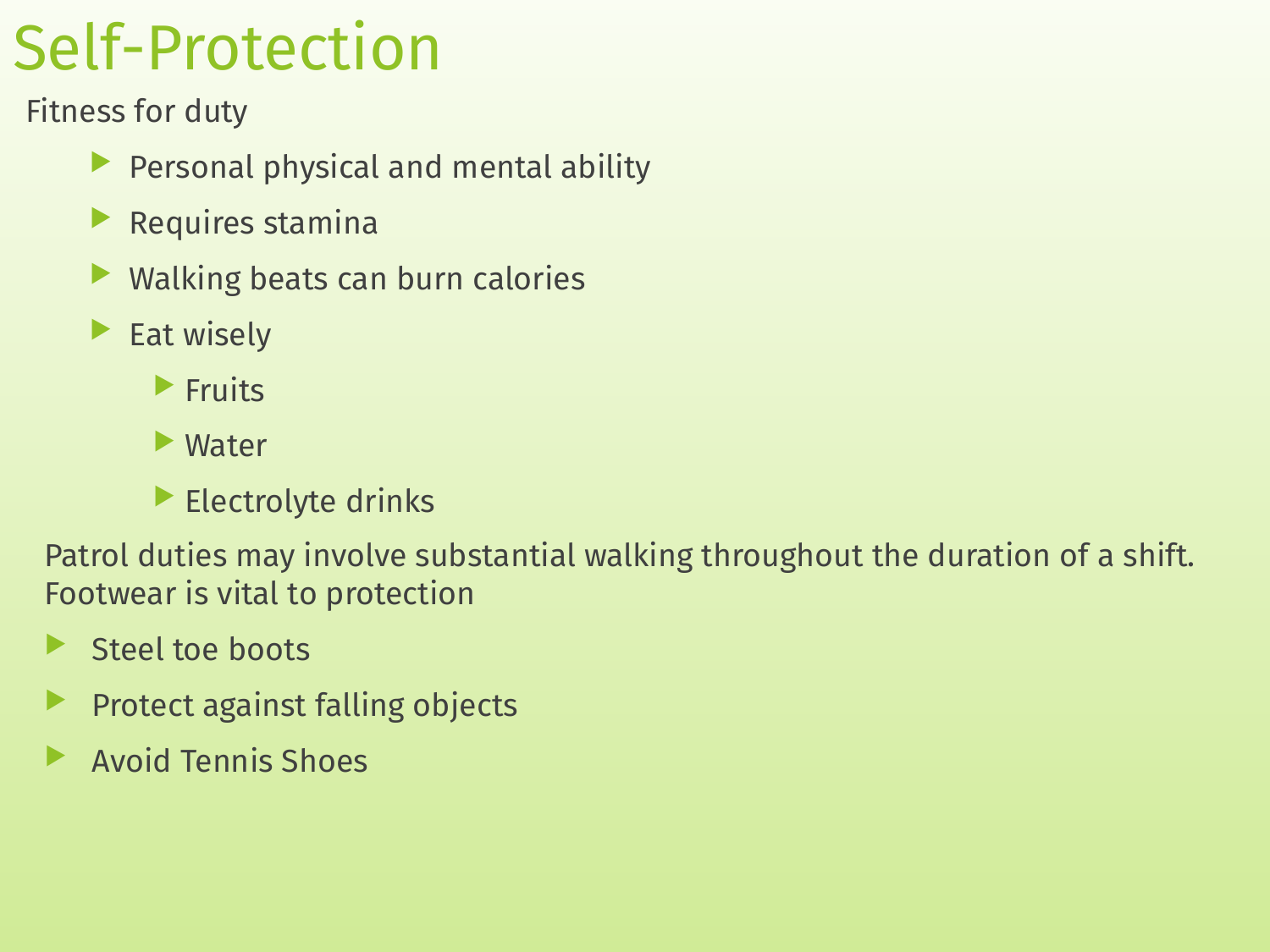

# Self-Protection
Fitness for duty
Personal physical and mental ability
Requires stamina
Walking beats can burn calories
Eat wisely
Fruits
Water
Electrolyte drinks
Patrol duties may involve substantial walking throughout the duration of a shift.  Footwear is vital to protection
Steel toe boots
Protect against falling objects
Avoid Tennis Shoes

7